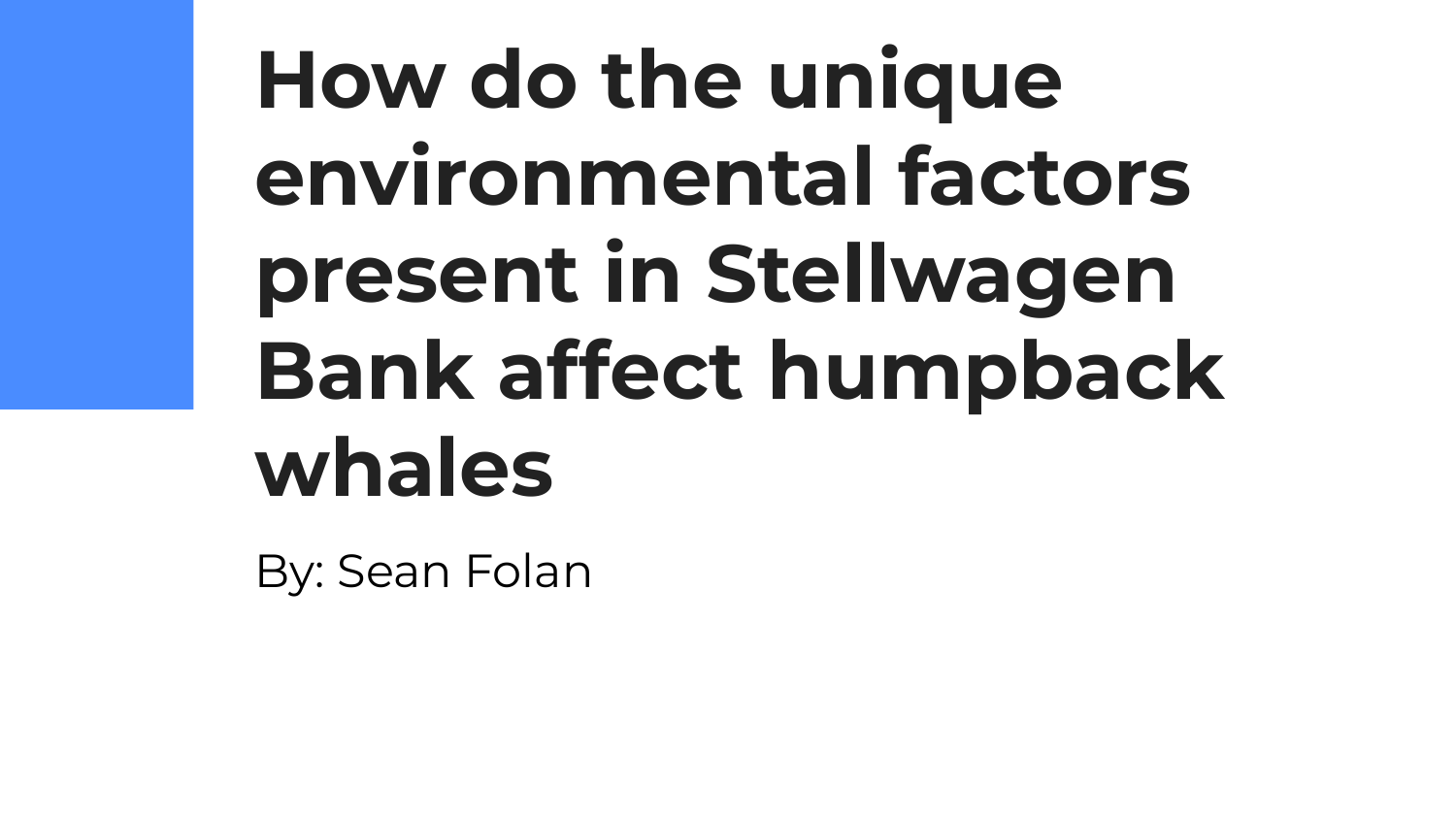

# How do the unique environmental factors present in Stellwagen Bank affect humpback whales
By: Sean Folan